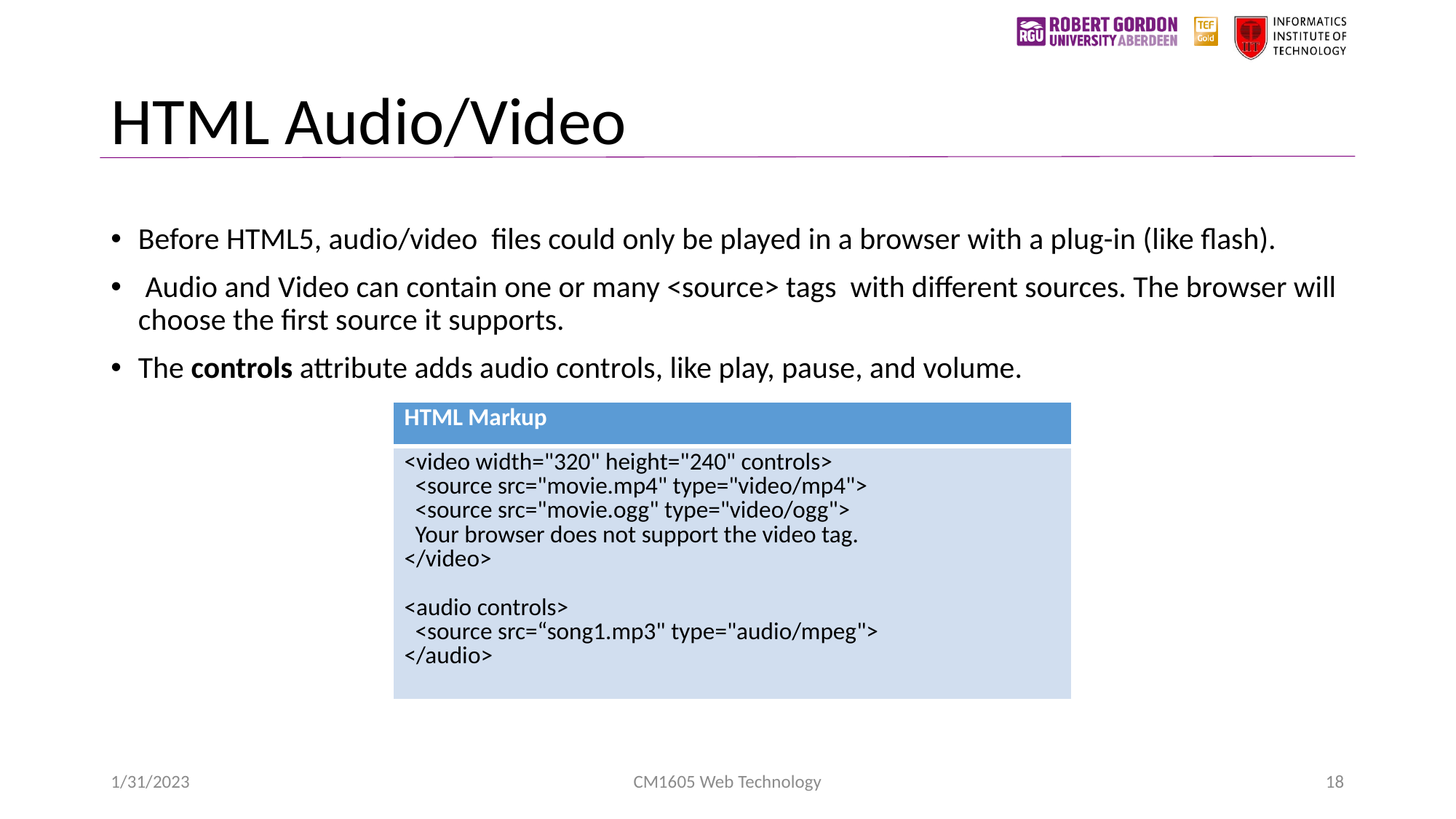

# HTML Audio/Video
Before HTML5, audio/video  files could only be played in a browser with a plug-in (like flash).
 Audio and Video can contain one or many <source> tags  with different sources. The browser will choose the first source it supports.
The controls attribute adds audio controls, like play, pause, and volume.

| HTML Markup |
| --- |
| <video width="320" height="240" controls> <source src="movie.mp4" type="video/mp4"> <source src="movie.ogg" type="video/ogg"> Your browser does not support the video tag. </video> <audio controls>   <source src=“song1.mp3" type="audio/mpeg"> </audio> |
1/31/2023
CM1605 Web Technology
18